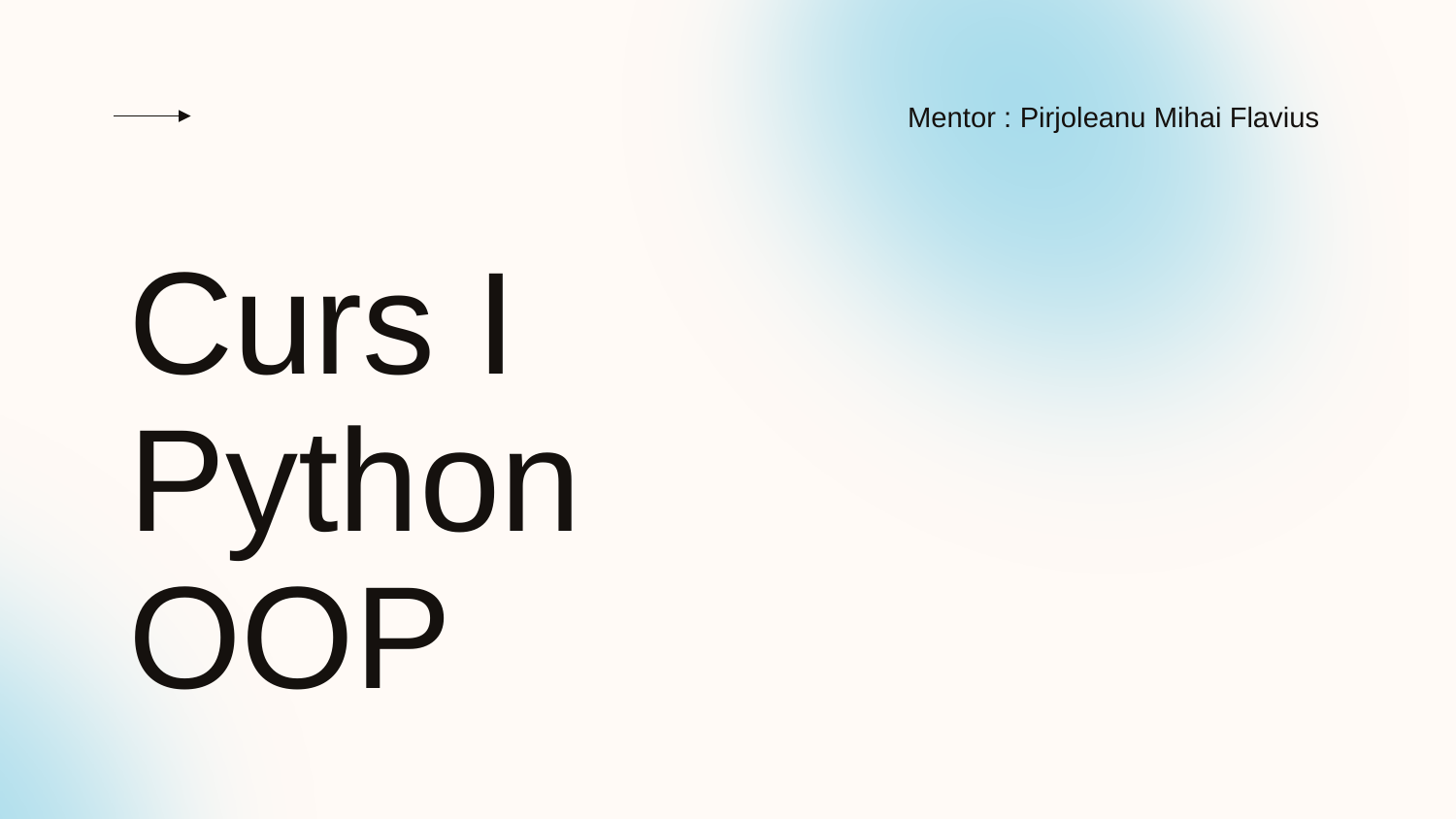

Mentor : Pirjoleanu Mihai Flavius
# Curs I Python OOP